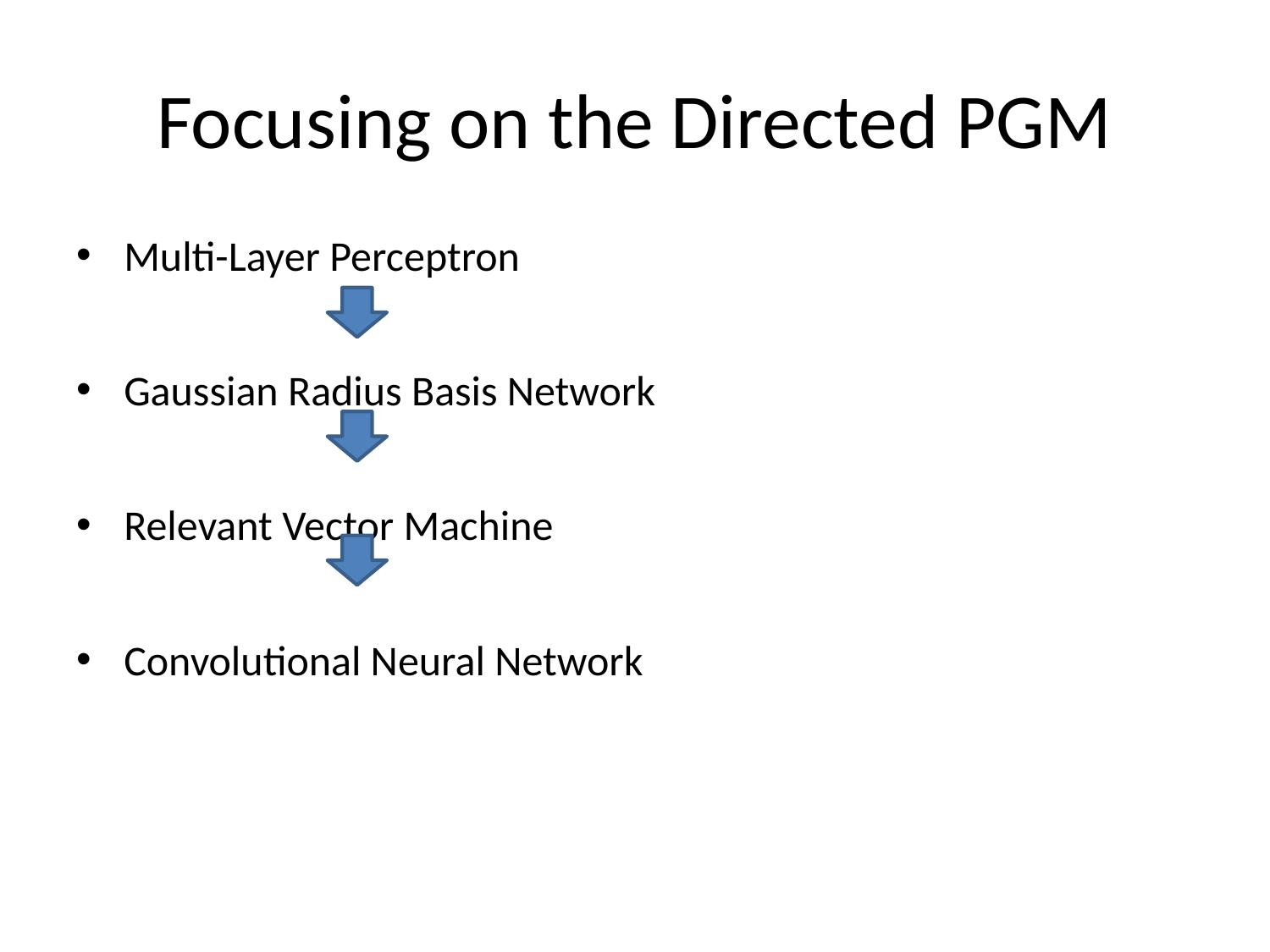

# Focusing on the Directed PGM
Multi-Layer Perceptron

Gaussian Radius Basis Network

Relevant Vector Machine

Convolutional Neural Network